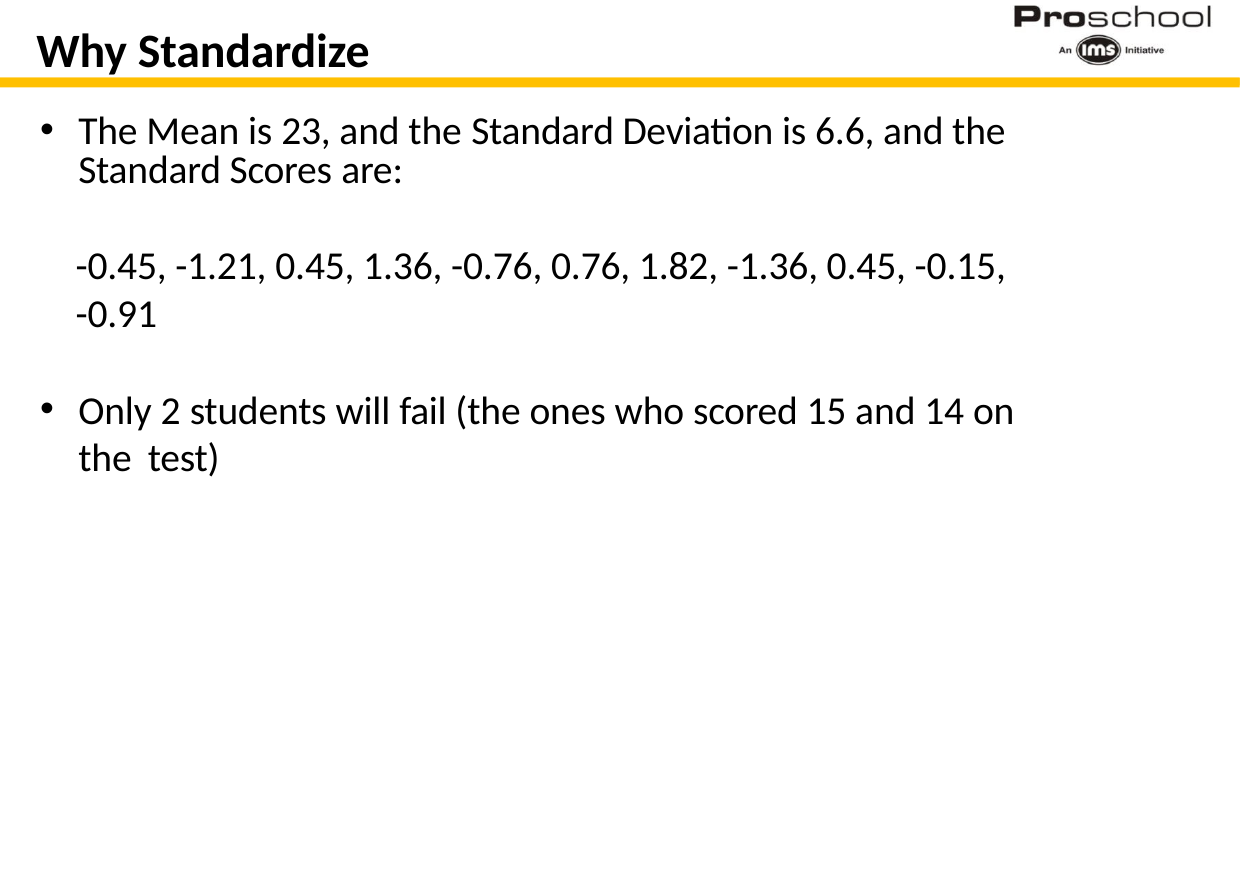

# Why Standardize

The Mean is 23, and the Standard Deviation is 6.6, and the  Standard Scores are:

-0.45, -1.21, 0.45, 1.36, -0.76, 0.76, 1.82, -1.36, 0.45, -0.15, -0.91

Only 2 students will fail (the ones who scored 15 and 14 on the test)